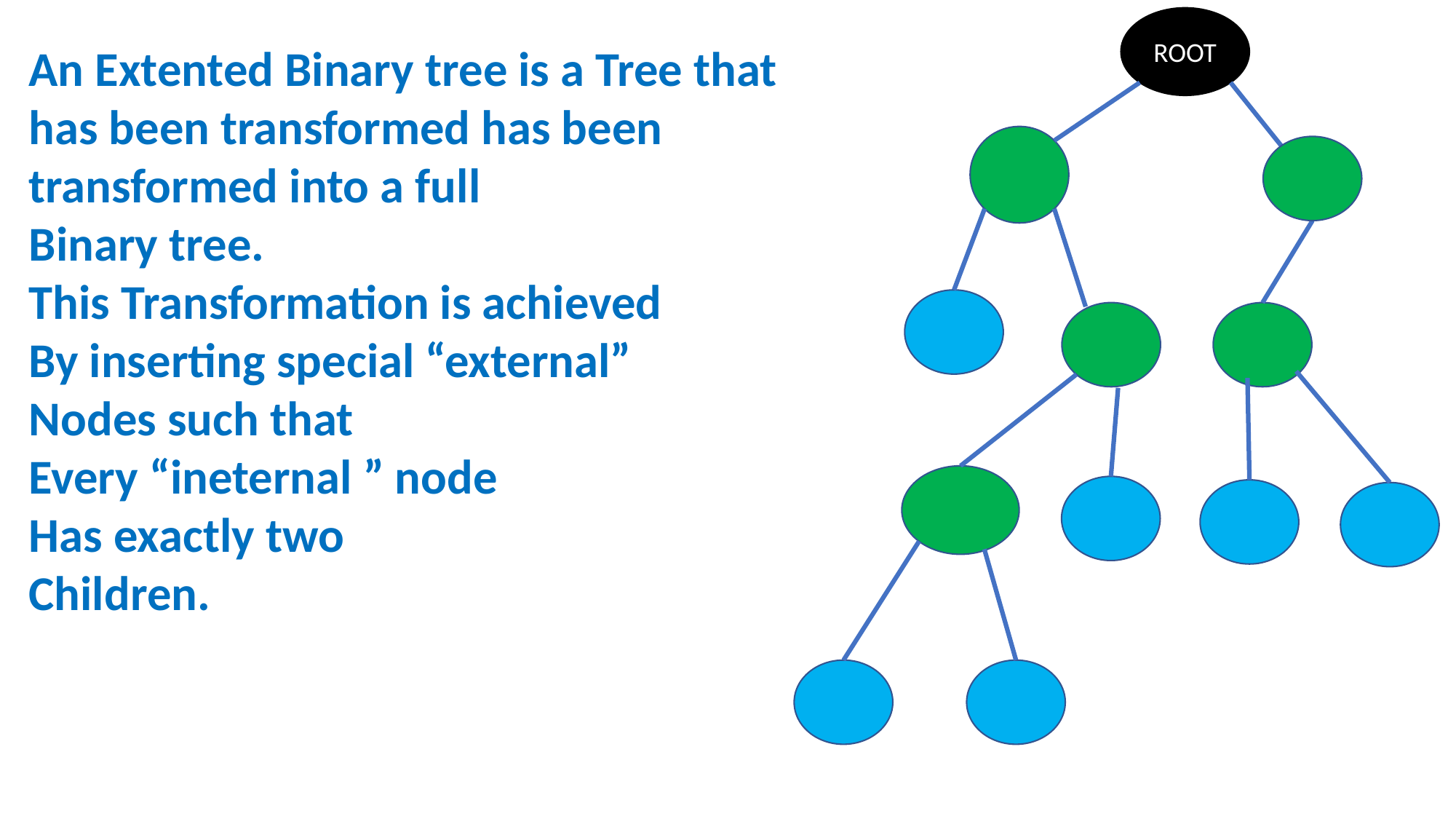

ROOT
An Extented Binary tree is a Tree that has been transformed has been transformed into a full
Binary tree.
This Transformation is achieved
By inserting special “external”
Nodes such that
Every “ineternal ” node
Has exactly two
Children.